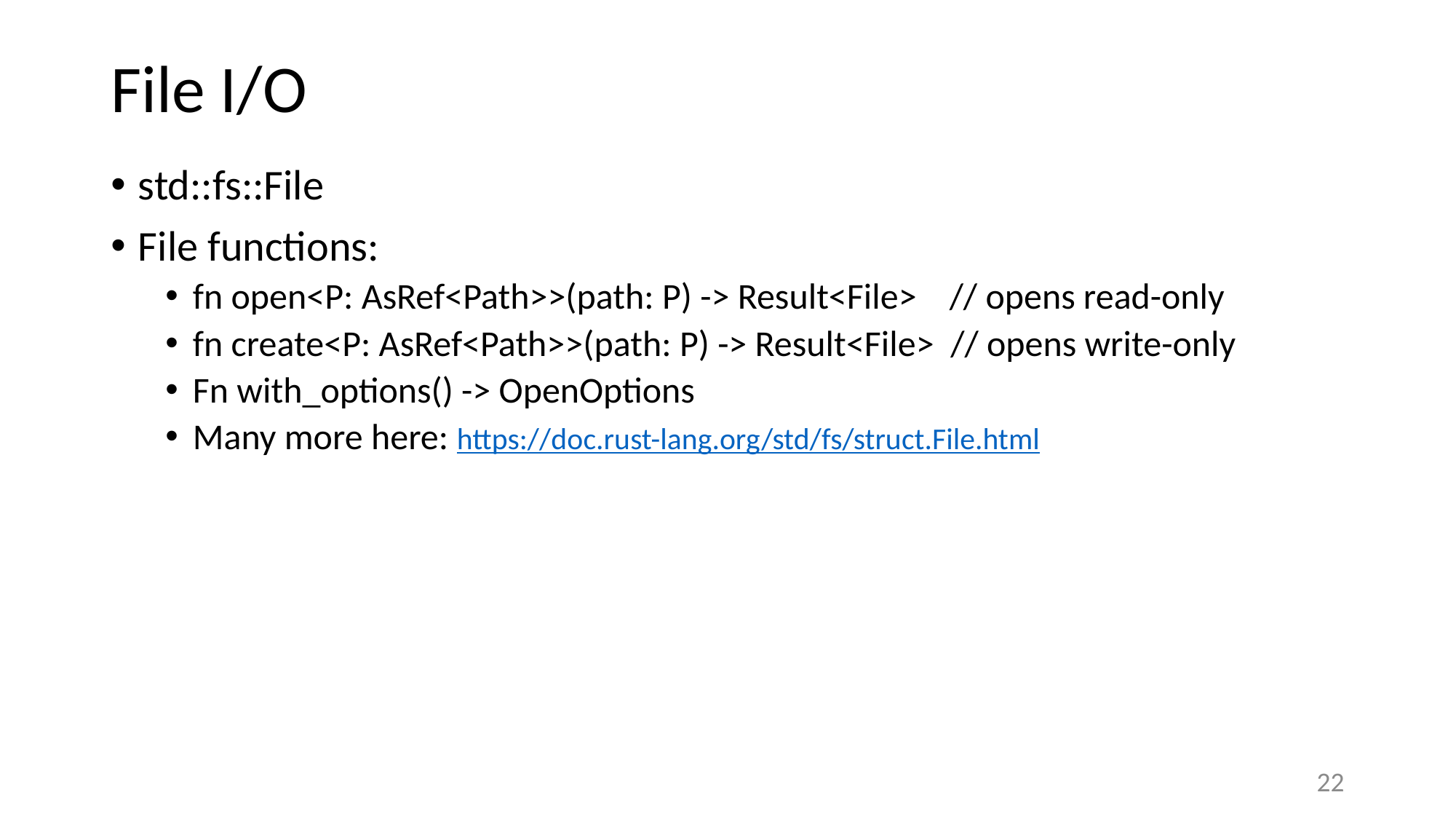

# File I/O
std::fs::File
File functions:
fn open<P: AsRef<Path>>(path: P) -> Result<File>    // opens read-only
fn create<P: AsRef<Path>>(path: P) -> Result<File>  // opens write-only
Fn with_options() -> OpenOptions
Many more here: https://doc.rust-lang.org/std/fs/struct.File.html
22